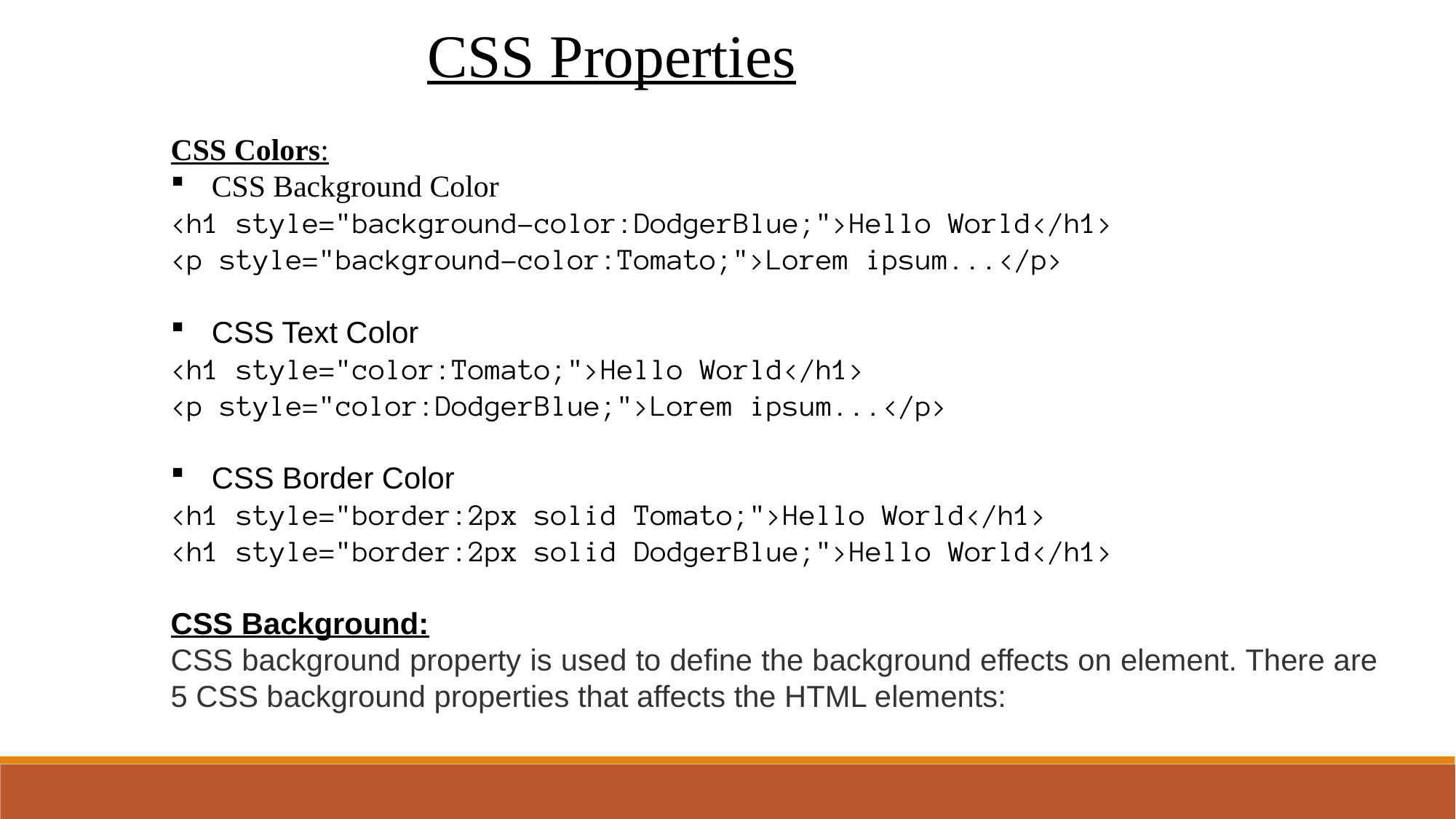

CSS Properties
CSS Colors:
CSS Background Color
<h1 style="background-color:DodgerBlue;">Hello World</h1>
<p style="background-color:Tomato;">Lorem ipsum...</p>

CSS Text Color
<h1 style="color:Tomato;">Hello World</h1>
<p style="color:DodgerBlue;">Lorem ipsum...</p>
CSS Border Color
<h1 style="border:2px solid Tomato;">Hello World</h1>
<h1 style="border:2px solid DodgerBlue;">Hello World</h1>

CSS Background:
CSS background property is used to define the background effects on element. There are 5 CSS background properties that affects the HTML elements: